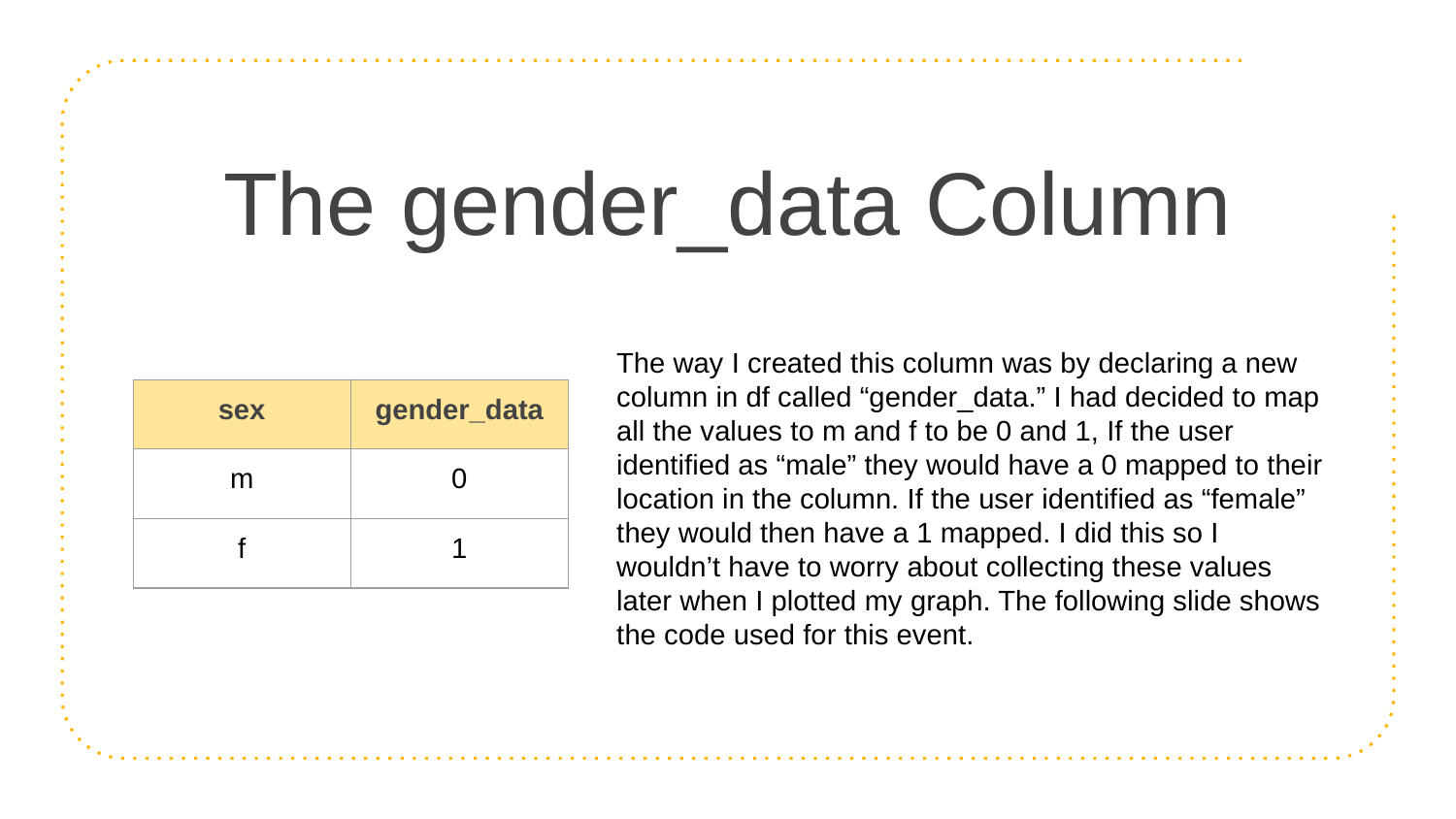

# The gender_data Column
The way I created this column was by declaring a new column in df called “gender_data.” I had decided to map all the values to m and f to be 0 and 1, If the user identified as “male” they would have a 0 mapped to their location in the column. If the user identified as “female” they would then have a 1 mapped. I did this so I wouldn’t have to worry about collecting these values later when I plotted my graph. The following slide shows the code used for this event.
| sex | gender\_data |
| --- | --- |
| m | 0 |
| f | 1 |